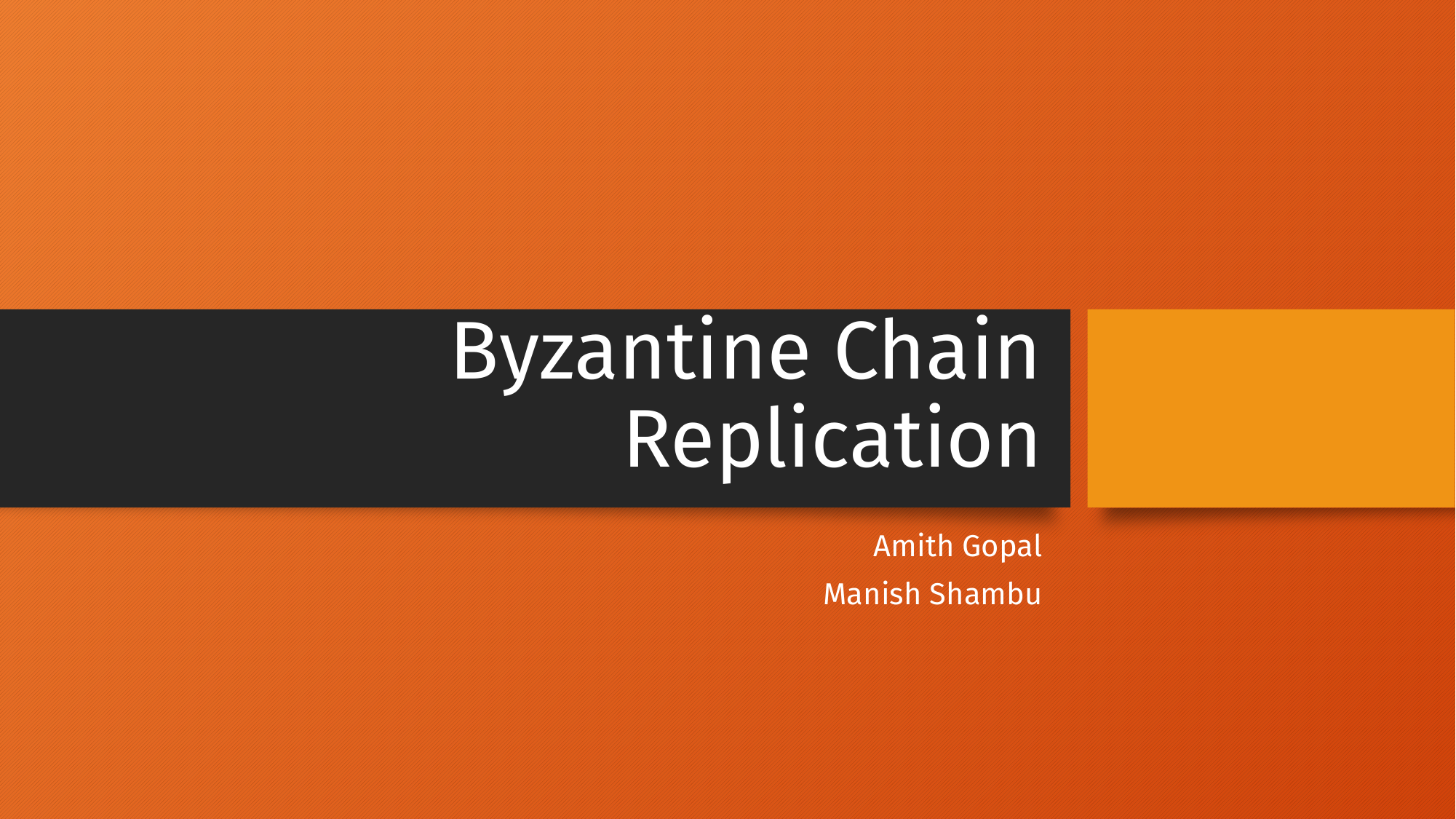

# Byzantine Chain Replication
Amith Gopal
Manish Shambu